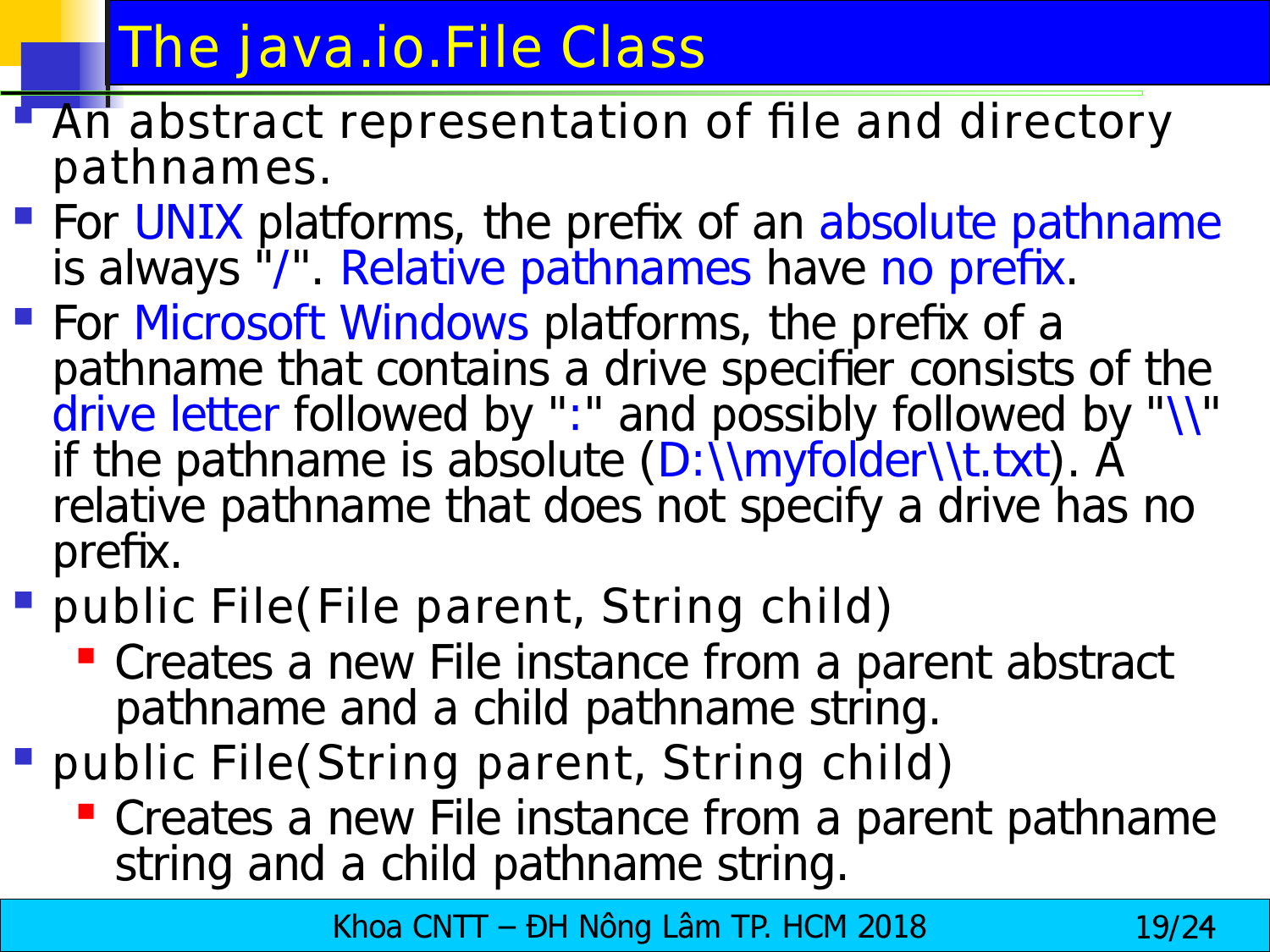

# The java.io.File Class
An abstract representation of file and directory pathnames.
For UNIX platforms, the prefix of an absolute pathname is always "/". Relative pathnames have no prefix.
For Microsoft Windows platforms, the prefix of a pathname that contains a drive specifier consists of the drive letter followed by ":" and possibly followed by "\\" if the pathname is absolute (D:\\myfolder\\t.txt). A relative pathname that does not specify a drive has no prefix.
public File(File parent, String child)
Creates a new File instance from a parent abstract pathname and a child pathname string.
public File(String parent, String child)
Creates a new File instance from a parent pathname string and a child pathname string.